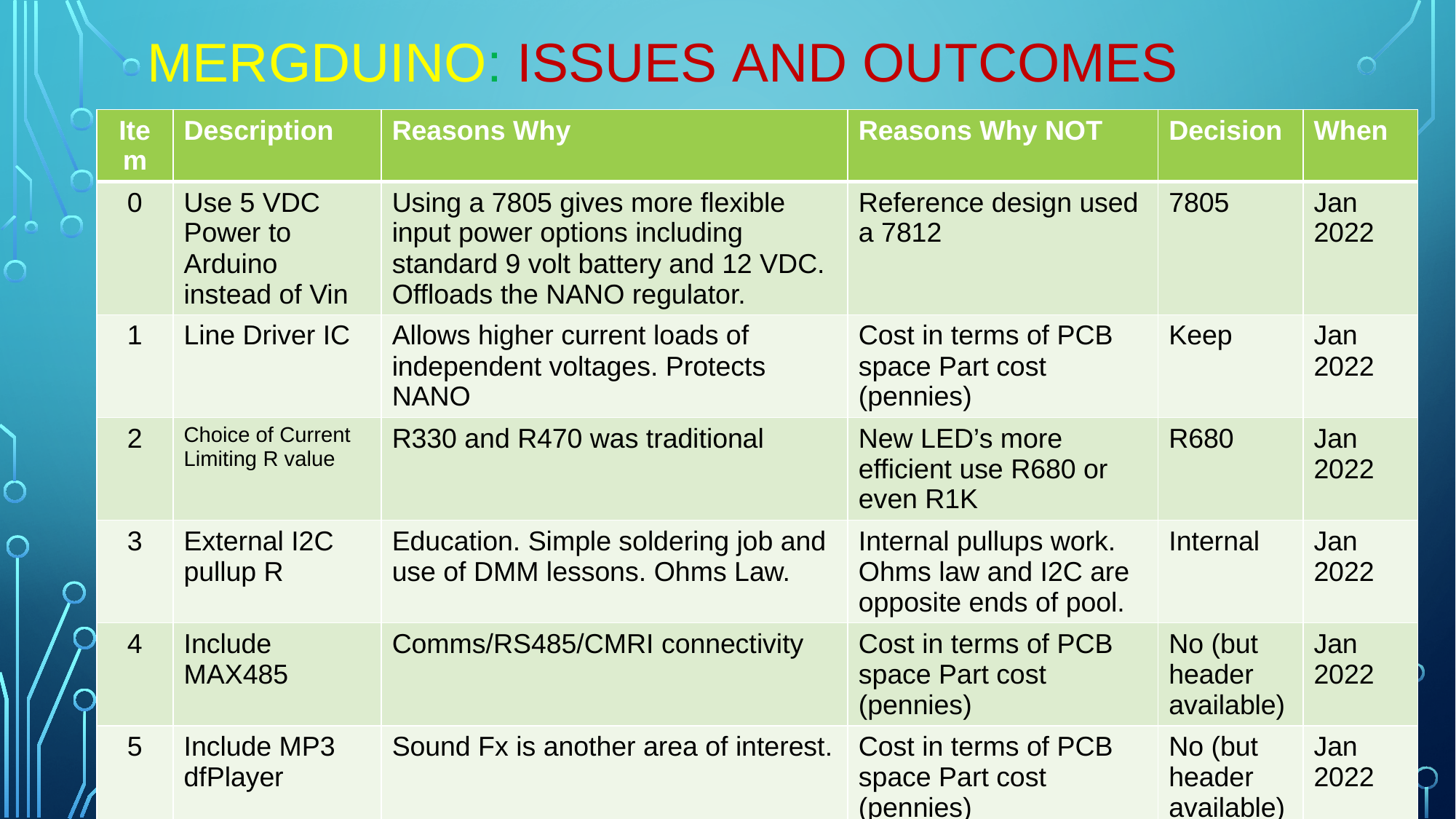

# MERGduino: issues and outcomes
| Item | Description | Reasons Why | Reasons Why NOT | Decision | When |
| --- | --- | --- | --- | --- | --- |
| 0 | Use 5 VDC Power to Arduino instead of Vin | Using a 7805 gives more flexible input power options including standard 9 volt battery and 12 VDC. Offloads the NANO regulator. | Reference design used a 7812 | 7805 | Jan 2022 |
| 1 | Line Driver IC | Allows higher current loads of independent voltages. Protects NANO | Cost in terms of PCB space Part cost (pennies) | Keep | Jan 2022 |
| 2 | Choice of Current Limiting R value | R330 and R470 was traditional | New LED’s more efficient use R680 or even R1K | R680 | Jan 2022 |
| 3 | External I2C pullup R | Education. Simple soldering job and use of DMM lessons. Ohms Law. | Internal pullups work. Ohms law and I2C are opposite ends of pool. | Internal | Jan 2022 |
| 4 | Include MAX485 | Comms/RS485/CMRI connectivity | Cost in terms of PCB space Part cost (pennies) | No (but header available) | Jan 2022 |
| 5 | Include MP3 dfPlayer | Sound Fx is another area of interest. | Cost in terms of PCB space Part cost (pennies) | No (but header available) | Jan 2022 |